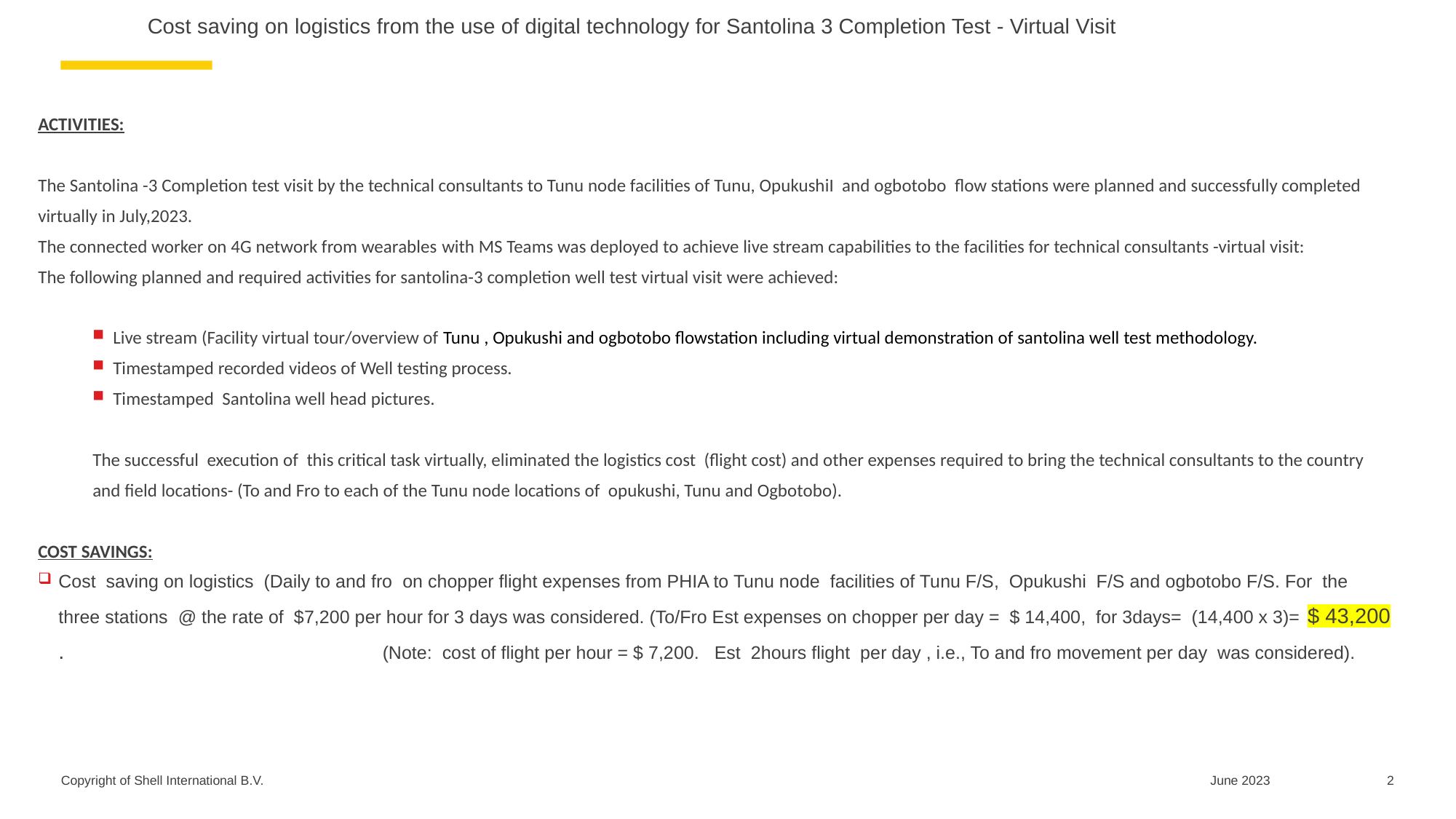

# Cost saving on logistics from the use of digital technology for Santolina 3 Completion Test - Virtual Visit

ACTIVITIES:

The Santolina -3 Completion test visit by the technical consultants to Tunu node facilities of Tunu, OpukushiI  and ogbotobo  flow stations were planned and successfully completed virtually in July,2023.
The connected worker on 4G network from wearables with MS Teams was deployed to achieve live stream capabilities to the facilities for technical consultants -virtual visit:
The following planned and required activities for santolina-3 completion well test virtual visit were achieved:

Live stream (Facility virtual tour/overview of Tunu , Opukushi and ogbotobo flowstation including virtual demonstration of santolina well test methodology.
Timestamped recorded videos of Well testing process.
Timestamped  Santolina well head pictures.

The successful  execution of  this critical task virtually, eliminated the logistics cost  (flight cost) and other expenses required to bring the technical consultants to the country and field locations- (To and Fro to each of the Tunu node locations of  opukushi, Tunu and Ogbotobo).

COST SAVINGS:
Cost  saving on logistics  (Daily to and fro  on chopper flight expenses from PHIA to Tunu node  facilities of Tunu F/S,  Opukushi  F/S and ogbotobo F/S. For  the  three stations  @ the rate of  $7,200 per hour for 3 days was considered. (To/Fro Est expenses on chopper per day =  $ 14,400,  for 3days=  (14,400 x 3)= $ 43,200 .                                                     (Note:  cost of flight per hour = $ 7,200.   Est  2hours flight  per day , i.e., To and fro movement per day  was considered).

2
June 2023